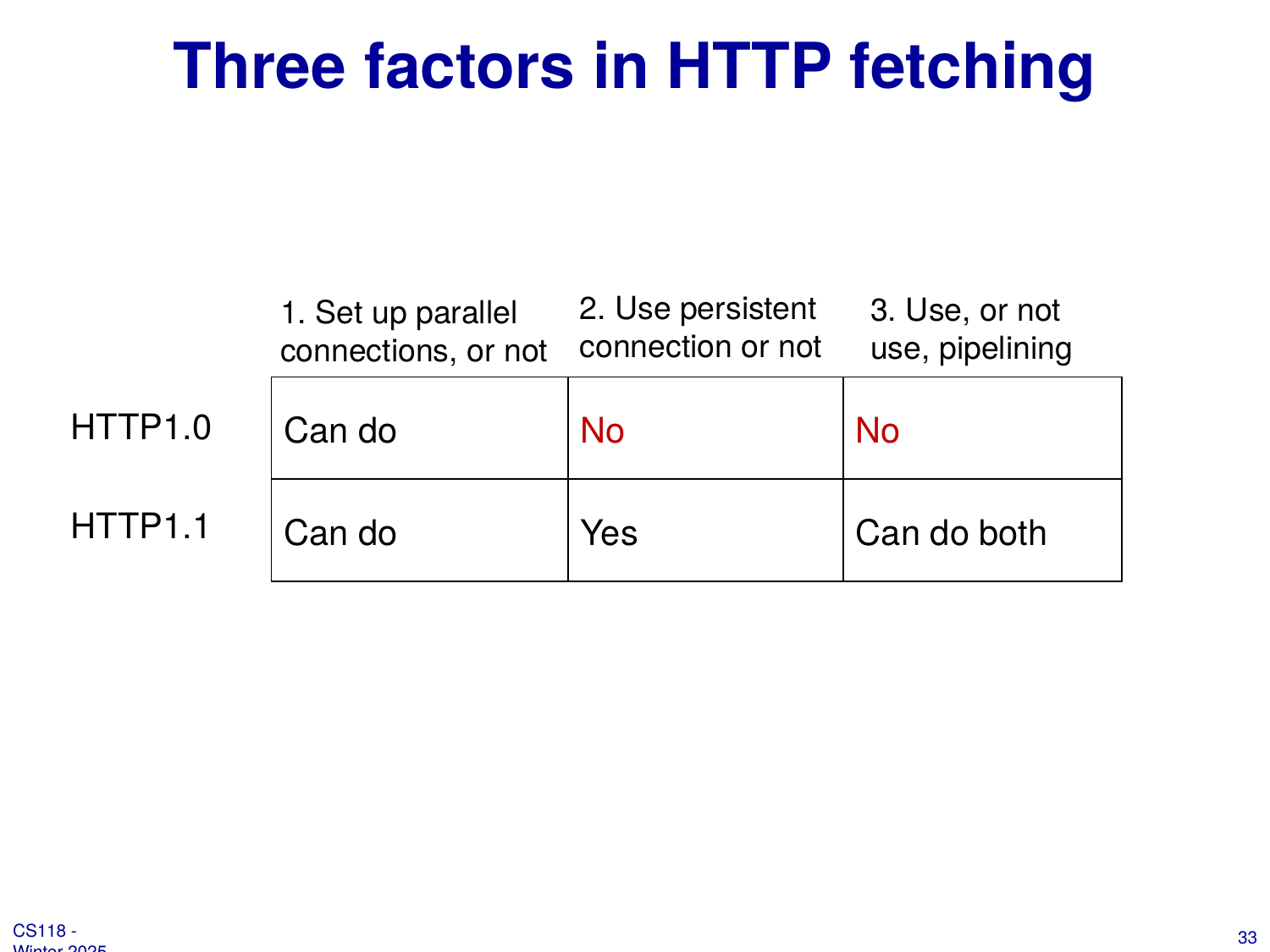

# Three factors in HTTP fetching
2. Use persistent connection or not
3. Use, or not use, pipelining
1. Set up parallel connections, or not
| Can do | No | No |
| --- | --- | --- |
| Can do | Yes | Can do both |
HTTP1.0

HTTP1.1
33
CS118 - Winter 2025